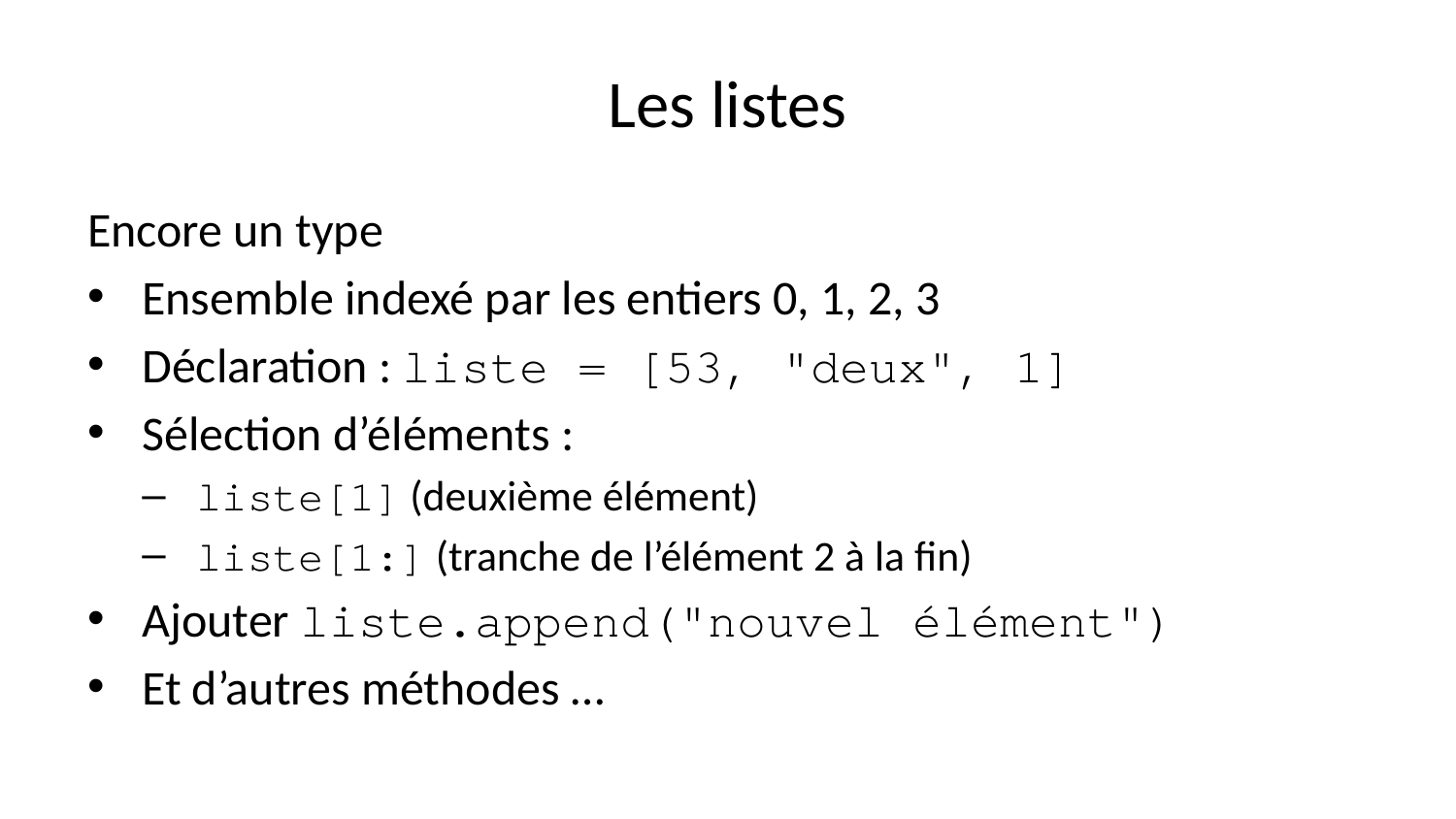

# Les listes
Encore un type
Ensemble indexé par les entiers 0, 1, 2, 3
Déclaration : liste = [53, "deux", 1]
Sélection d’éléments :
liste[1] (deuxième élément)
liste[1:] (tranche de l’élément 2 à la fin)
Ajouter liste.append("nouvel élément")
Et d’autres méthodes …